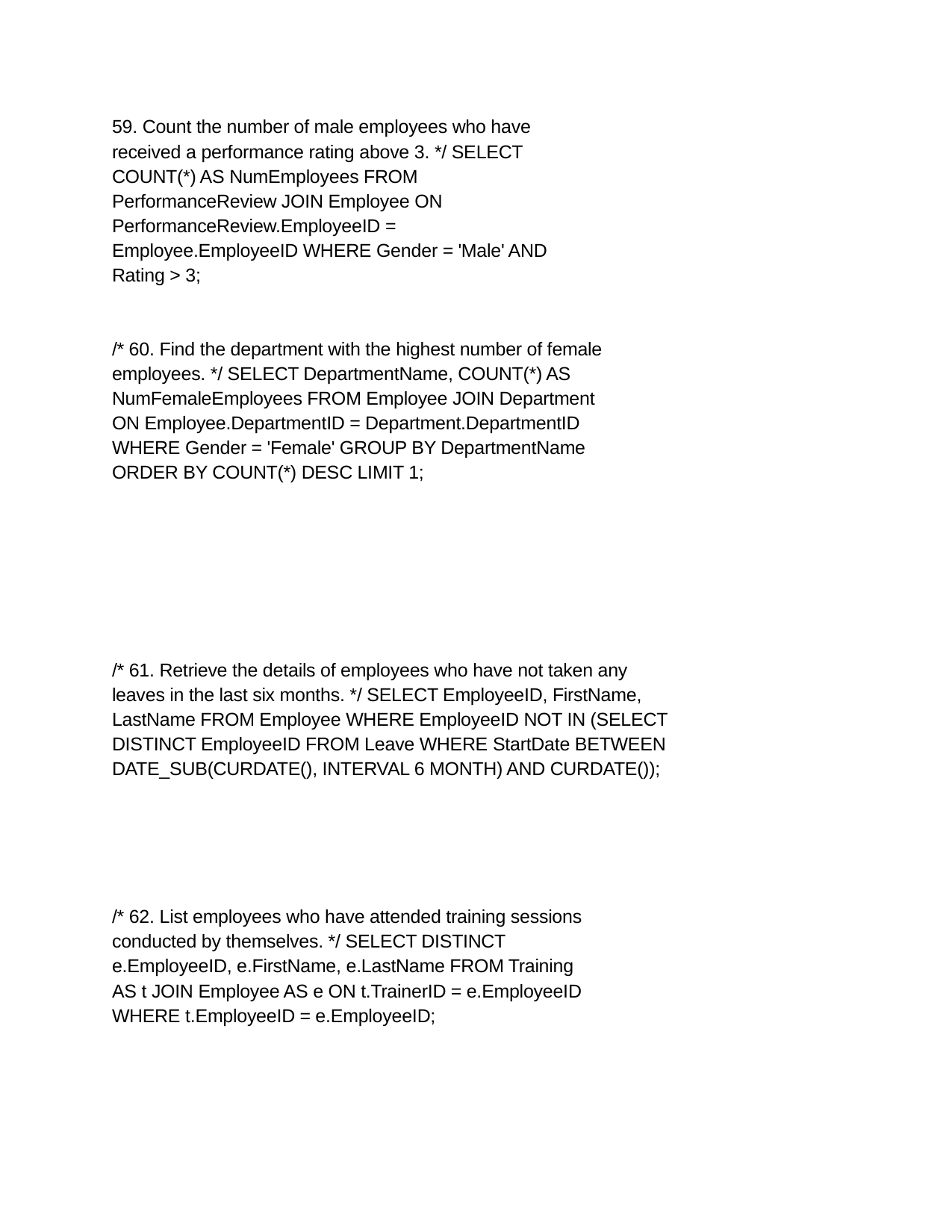

59. Count the number of male employees who have received a performance rating above 3. */ SELECT COUNT(*) AS NumEmployees FROM PerformanceReview JOIN Employee ON PerformanceReview.EmployeeID = Employee.EmployeeID WHERE Gender = 'Male' AND Rating > 3;
/* 60. Find the department with the highest number of female employees. */ SELECT DepartmentName, COUNT(*) AS NumFemaleEmployees FROM Employee JOIN Department ON Employee.DepartmentID = Department.DepartmentID WHERE Gender = 'Female' GROUP BY DepartmentName ORDER BY COUNT(*) DESC LIMIT 1;
/* 61. Retrieve the details of employees who have not taken any leaves in the last six months. */ SELECT EmployeeID, FirstName, LastName FROM Employee WHERE EmployeeID NOT IN (SELECT DISTINCT EmployeeID FROM Leave WHERE StartDate BETWEEN DATE_SUB(CURDATE(), INTERVAL 6 MONTH) AND CURDATE());
/* 62. List employees who have attended training sessions conducted by themselves. */ SELECT DISTINCT e.EmployeeID, e.FirstName, e.LastName FROM Training AS t JOIN Employee AS e ON t.TrainerID = e.EmployeeID WHERE t.EmployeeID = e.EmployeeID;